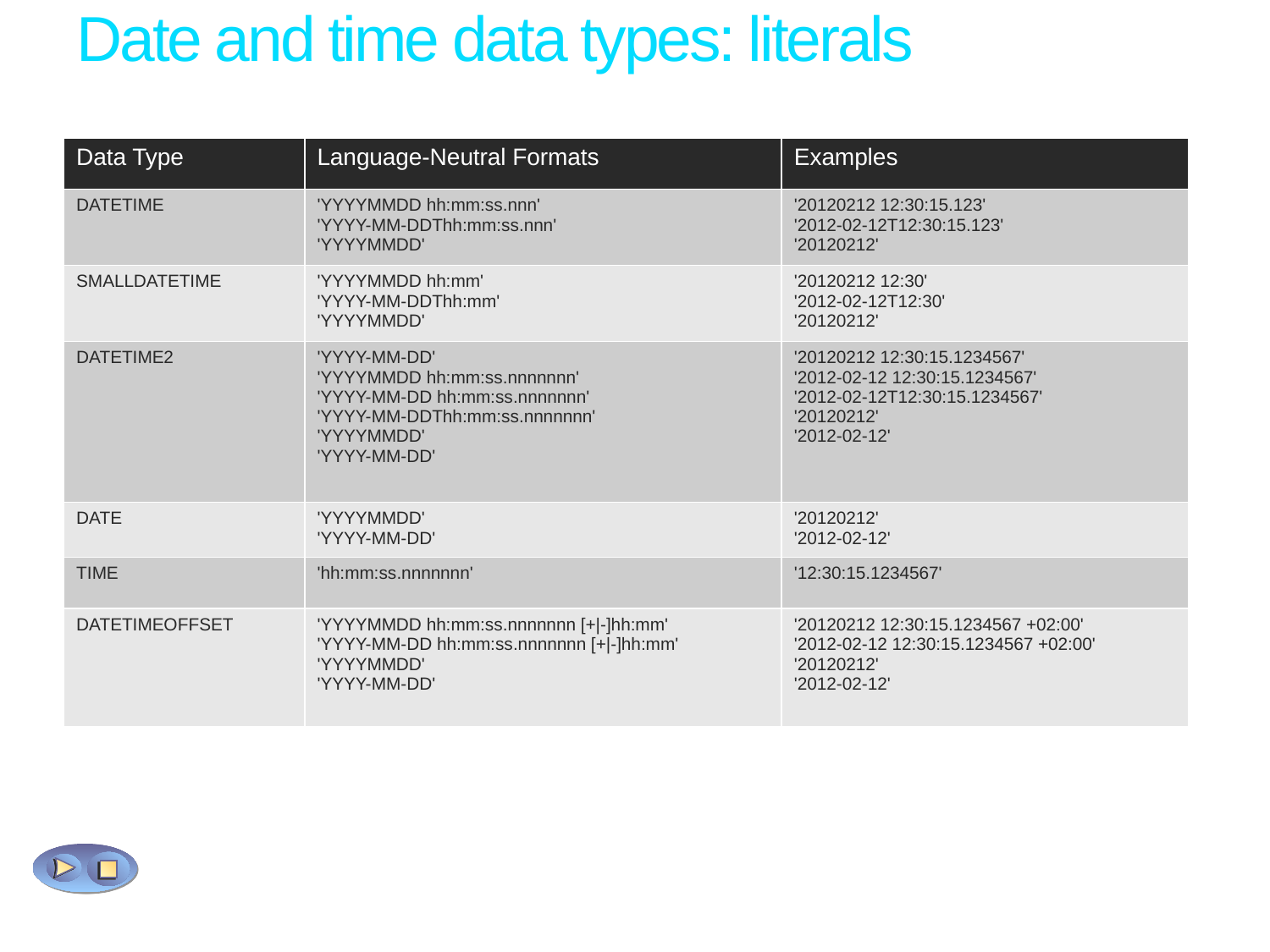

# Date and time data types: literals
| Data Type | Language-Neutral Formats | Examples |
| --- | --- | --- |
| DATETIME | 'YYYYMMDD hh:mm:ss.nnn' 'YYYY-MM-DDThh:mm:ss.nnn' 'YYYYMMDD' | '20120212 12:30:15.123' '2012-02-12T12:30:15.123' '20120212' |
| SMALLDATETIME | 'YYYYMMDD hh:mm' 'YYYY-MM-DDThh:mm' 'YYYYMMDD' | '20120212 12:30' '2012-02-12T12:30' '20120212' |
| DATETIME2 | 'YYYY-MM-DD' 'YYYYMMDD hh:mm:ss.nnnnnnn' 'YYYY-MM-DD hh:mm:ss.nnnnnnn' 'YYYY-MM-DDThh:mm:ss.nnnnnnn' 'YYYYMMDD' 'YYYY-MM-DD' | '20120212 12:30:15.1234567' '2012-02-12 12:30:15.1234567' '2012-02-12T12:30:15.1234567' '20120212' '2012-02-12' |
| DATE | 'YYYYMMDD' 'YYYY-MM-DD' | '20120212' '2012-02-12' |
| TIME | 'hh:mm:ss.nnnnnnn' | '12:30:15.1234567' |
| DATETIMEOFFSET | 'YYYYMMDD hh:mm:ss.nnnnnnn [+|-]hh:mm' 'YYYY-MM-DD hh:mm:ss.nnnnnnn [+|-]hh:mm' 'YYYYMMDD' 'YYYY-MM-DD' | '20120212 12:30:15.1234567 +02:00' '2012-02-12 12:30:15.1234567 +02:00' '20120212' '2012-02-12' |
SQL Server doesn't offer an option for entering a date or time value explicitly
Dates and times are entered as character literals and converted explicitly or implicitly
For example, CHAR converted to DATETIME due to precedence
Formats are language-dependent, can cause confusion
Best practices:
Use character strings to express date and time values
Use language-neutral formats
SELECT SalesOrderID, CustomerID, OrderDate
FROM Sales.SalesOrderHeader
WHERE OrderDate = '20070825';